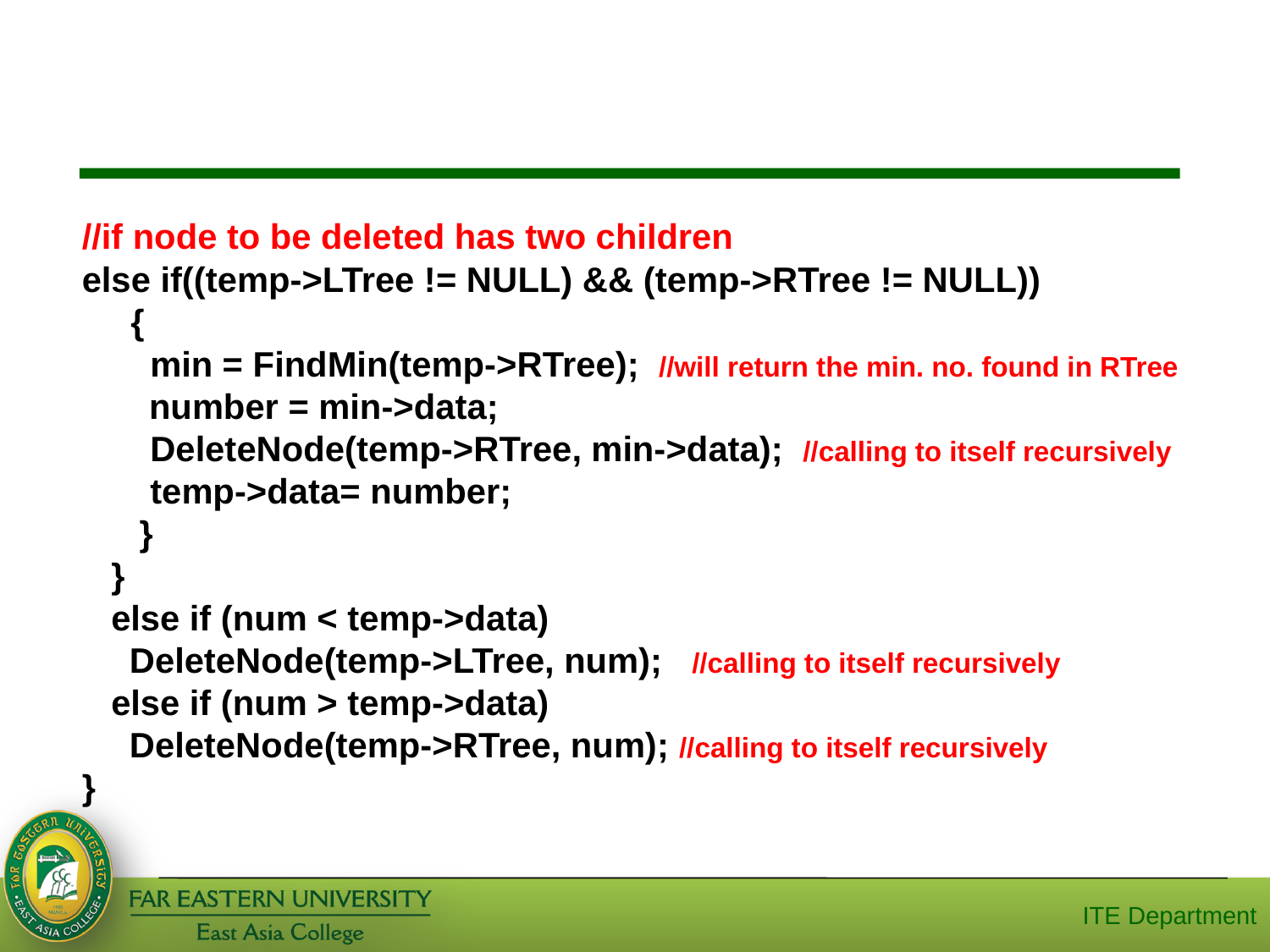

//if node to be deleted has two children
else if((temp->LTree != NULL) && (temp->RTree != NULL))
     {
       min = FindMin(temp->RTree);  //will return the min. no. found in RTree
	  number = min->data;
       DeleteNode(temp->RTree, min->data);  //calling to itself recursively
       temp->data= number;
	 }
   }
   else if (num < temp->data)
   	DeleteNode(temp->LTree, num);   //calling to itself recursively
   else if (num > temp->data)
   	DeleteNode(temp->RTree, num); //calling to itself recursively
}